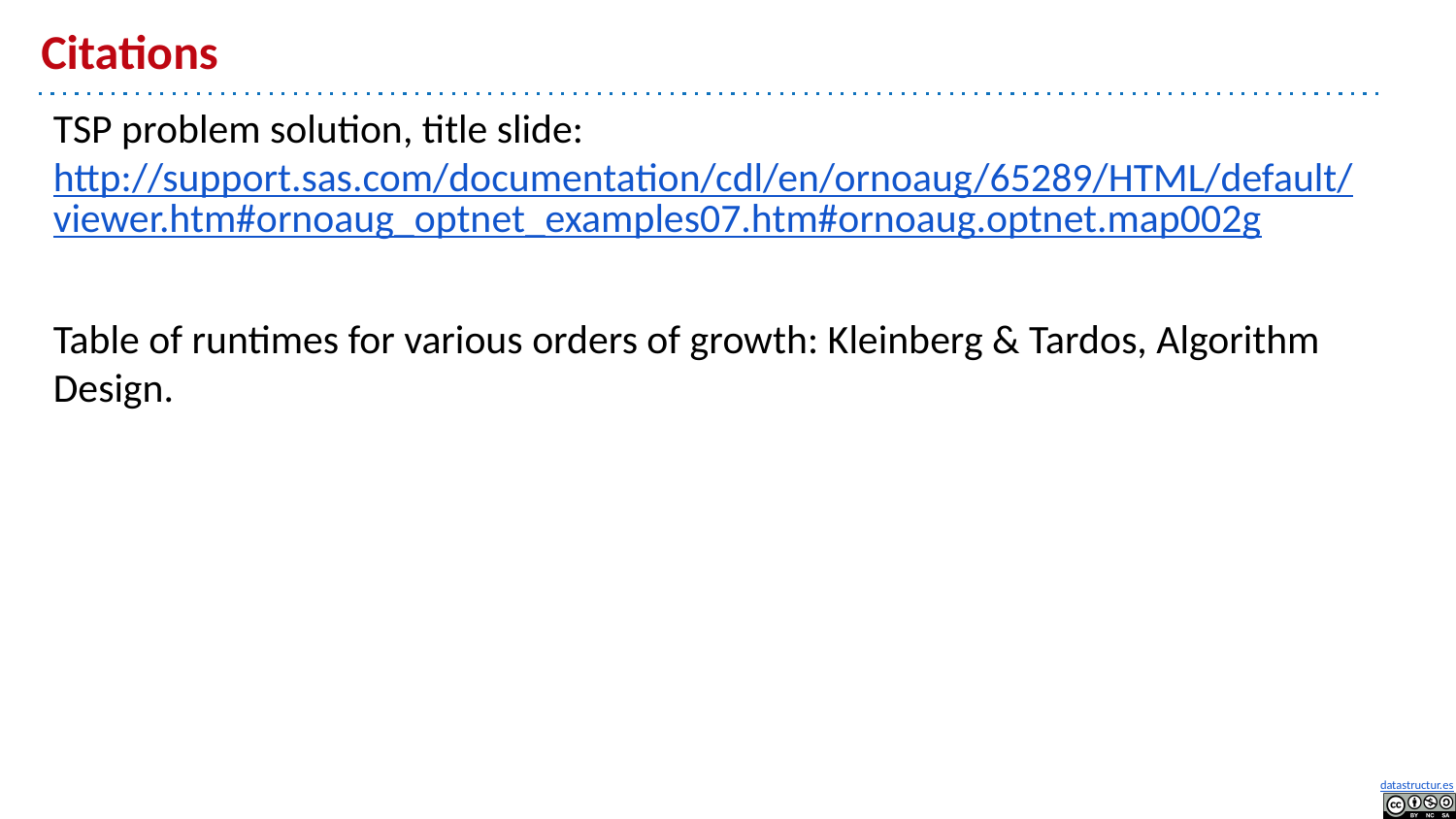

# Citations
TSP problem solution, title slide: http://support.sas.com/documentation/cdl/en/ornoaug/65289/HTML/default/viewer.htm#ornoaug_optnet_examples07.htm#ornoaug.optnet.map002g

Table of runtimes for various orders of growth: Kleinberg & Tardos, Algorithm Design.